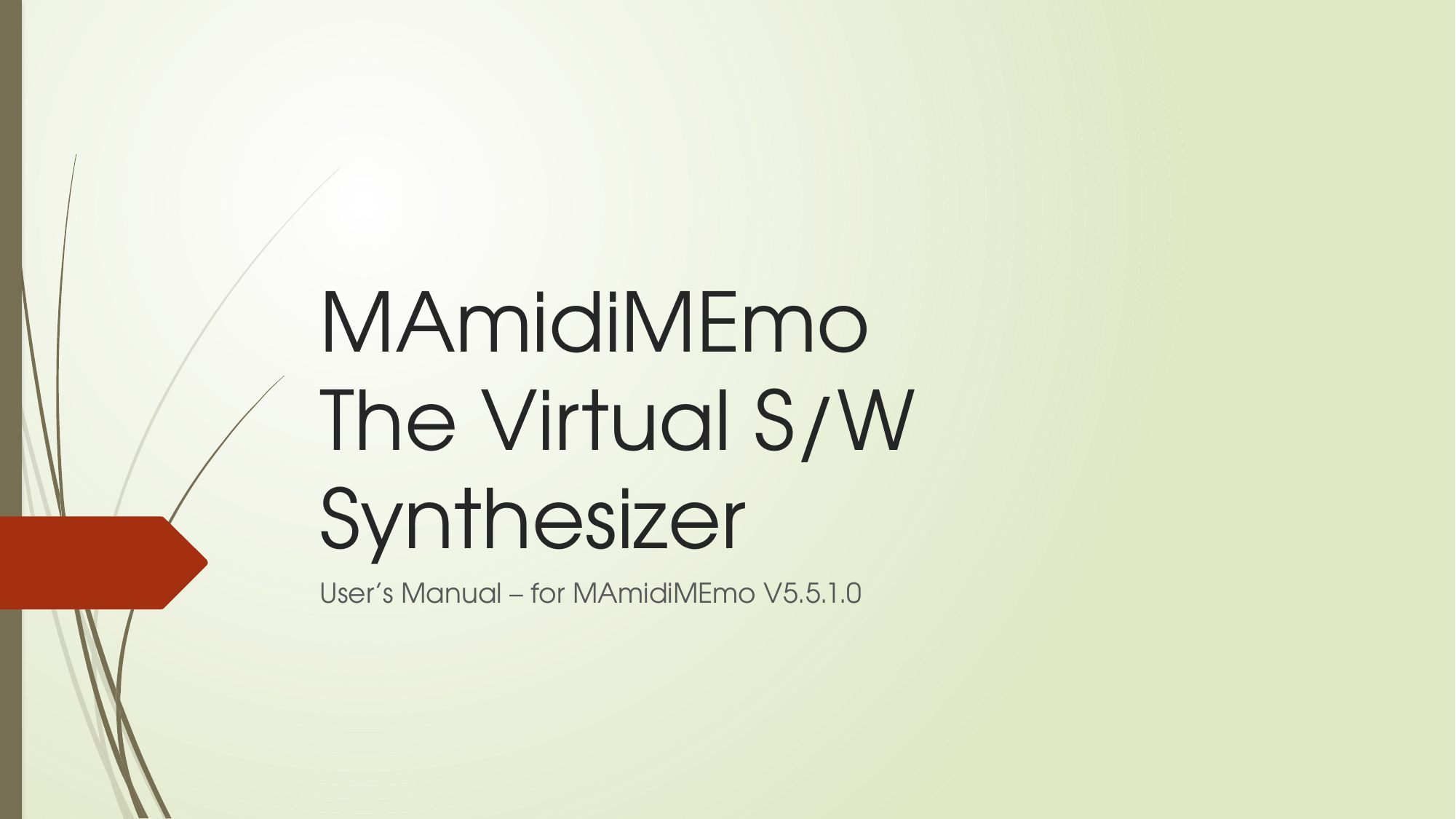

# MAmidiMEmo The Virtual S/W Synthesizer
User’s Manual – for MAmidiMEmo V5.5.1.0